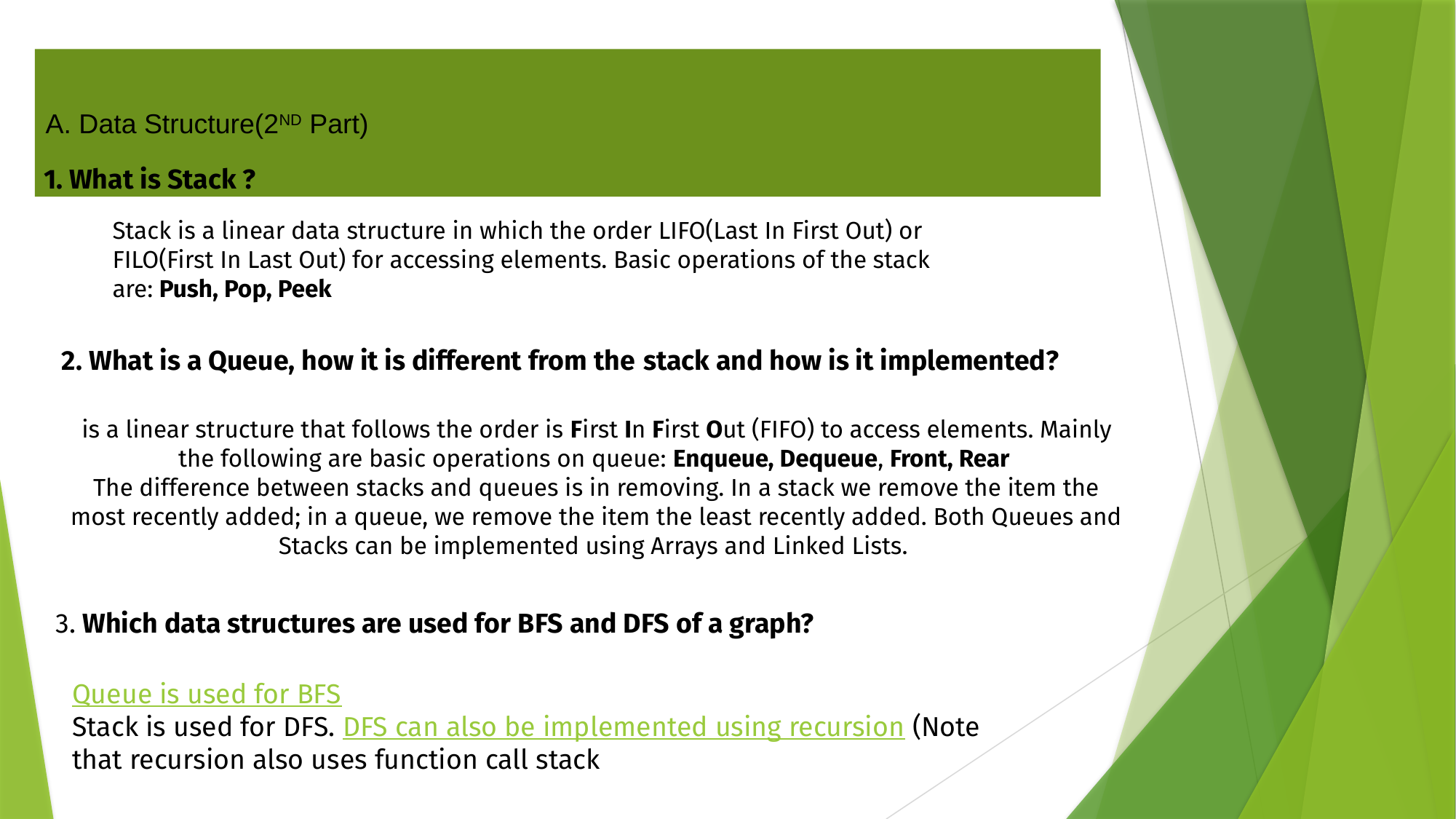

# A. Data Structure(2ND Part)
1. What is Stack ?
Stack is a linear data structure in which the order LIFO(Last In First Out) or FILO(First In Last Out) for accessing elements. Basic operations of the stack are: Push, Pop, Peek
2. What is a Queue, how it is different from the stack and how is it implemented?
is a linear structure that follows the order is First In First Out (FIFO) to access elements. Mainly the following are basic operations on queue: Enqueue, Dequeue, Front, Rear 
The difference between stacks and queues is in removing. In a stack we remove the item the most recently added; in a queue, we remove the item the least recently added. Both Queues and Stacks can be implemented using Arrays and Linked Lists.
3. Which data structures are used for BFS and DFS of a graph?
Queue is used for BFS
Stack is used for DFS. DFS can also be implemented using recursion (Note that recursion also uses function call stack